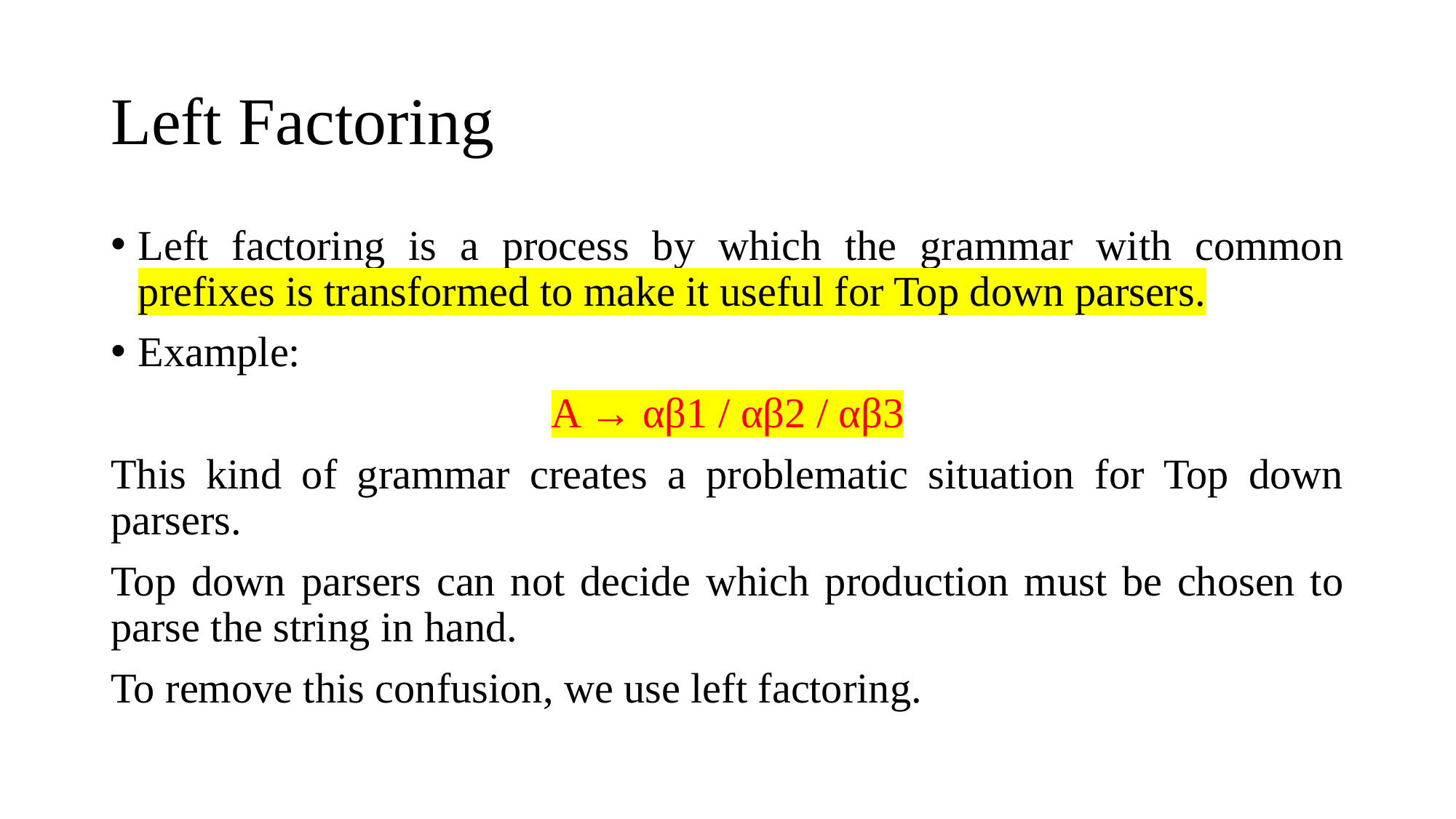

# Left Factoring
Left factoring is a process by which the grammar with common prefixes is transformed to make it useful for Top down parsers.
Example:
A → αβ1 / αβ2 / αβ3
This kind of grammar creates a problematic situation for Top down parsers.
Top down parsers can not decide which production must be chosen to parse the string in hand.
To remove this confusion, we use left factoring.